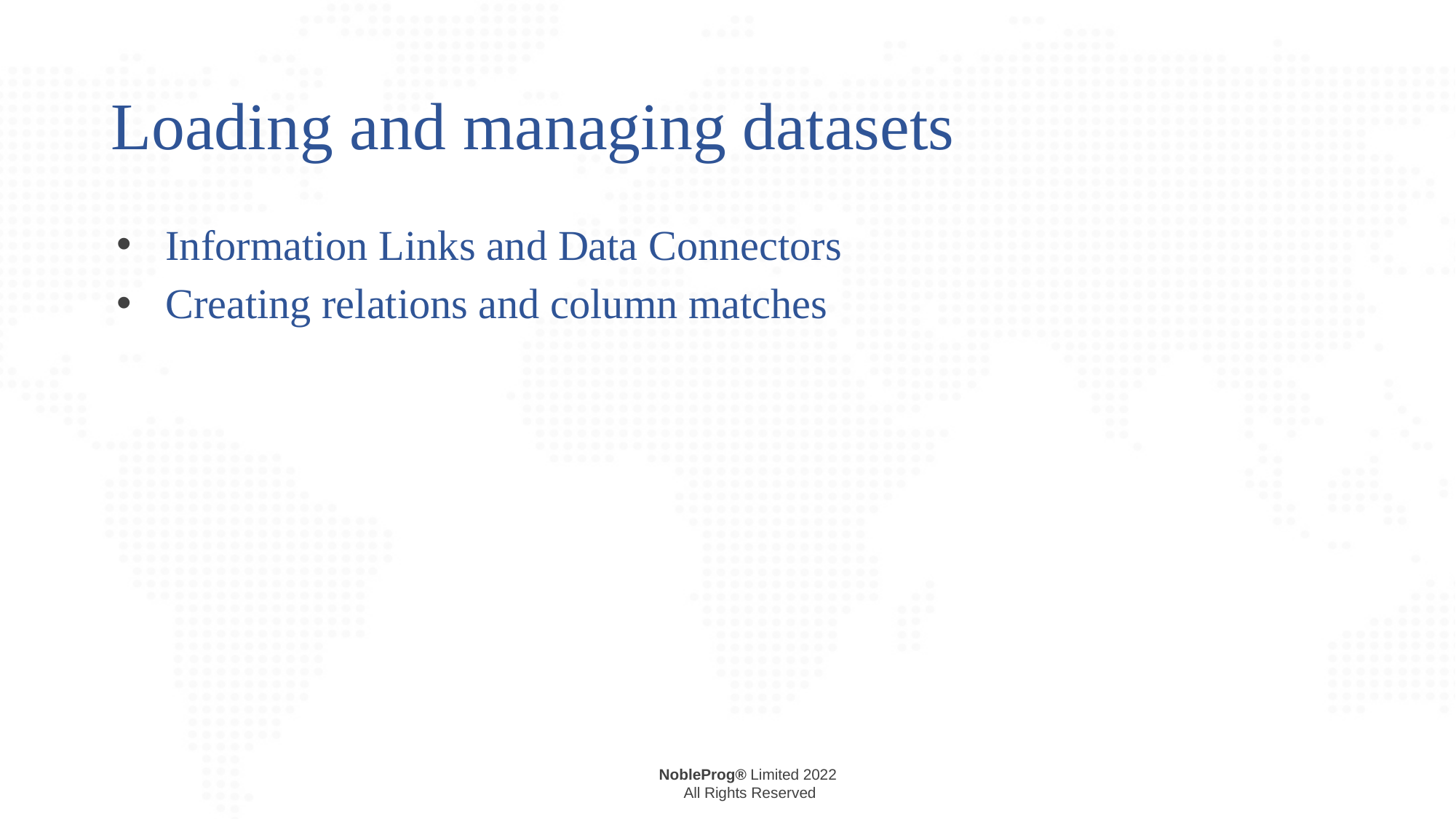

# Loading and managing datasets
Information Links and Data Connectors
Creating relations and column matches